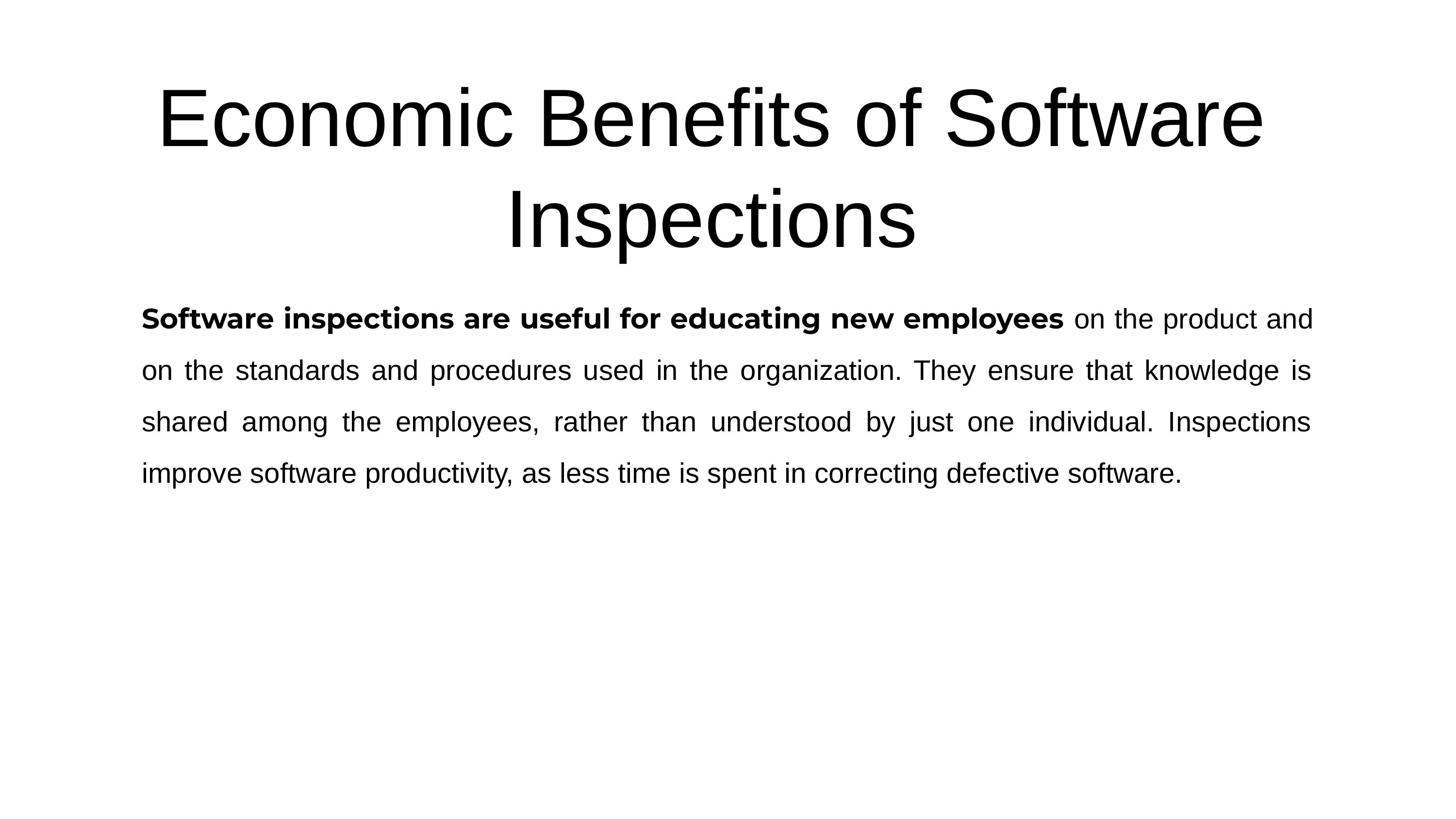

Economic Benefits of Software Inspections
Software inspections are useful for educating new employees on the product and on the standards and procedures used in the organization. They ensure that knowledge is shared among the employees, rather than understood by just one individual. Inspections improve software productivity, as less time is spent in correcting defective software.